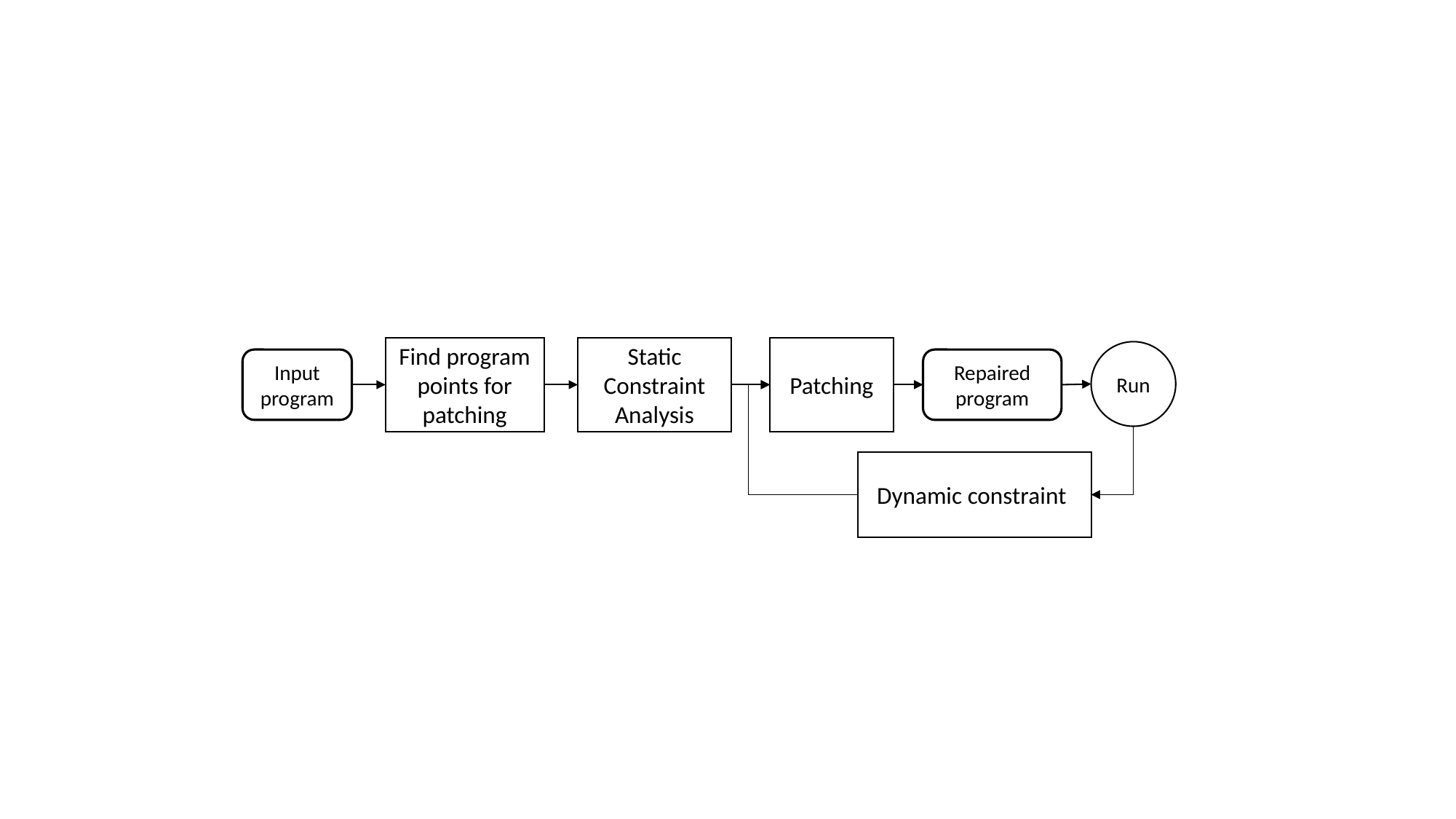

Find program points for patching
Static Constraint Analysis
Patching
Run
Input program
Repaired program
Dynamic constraint